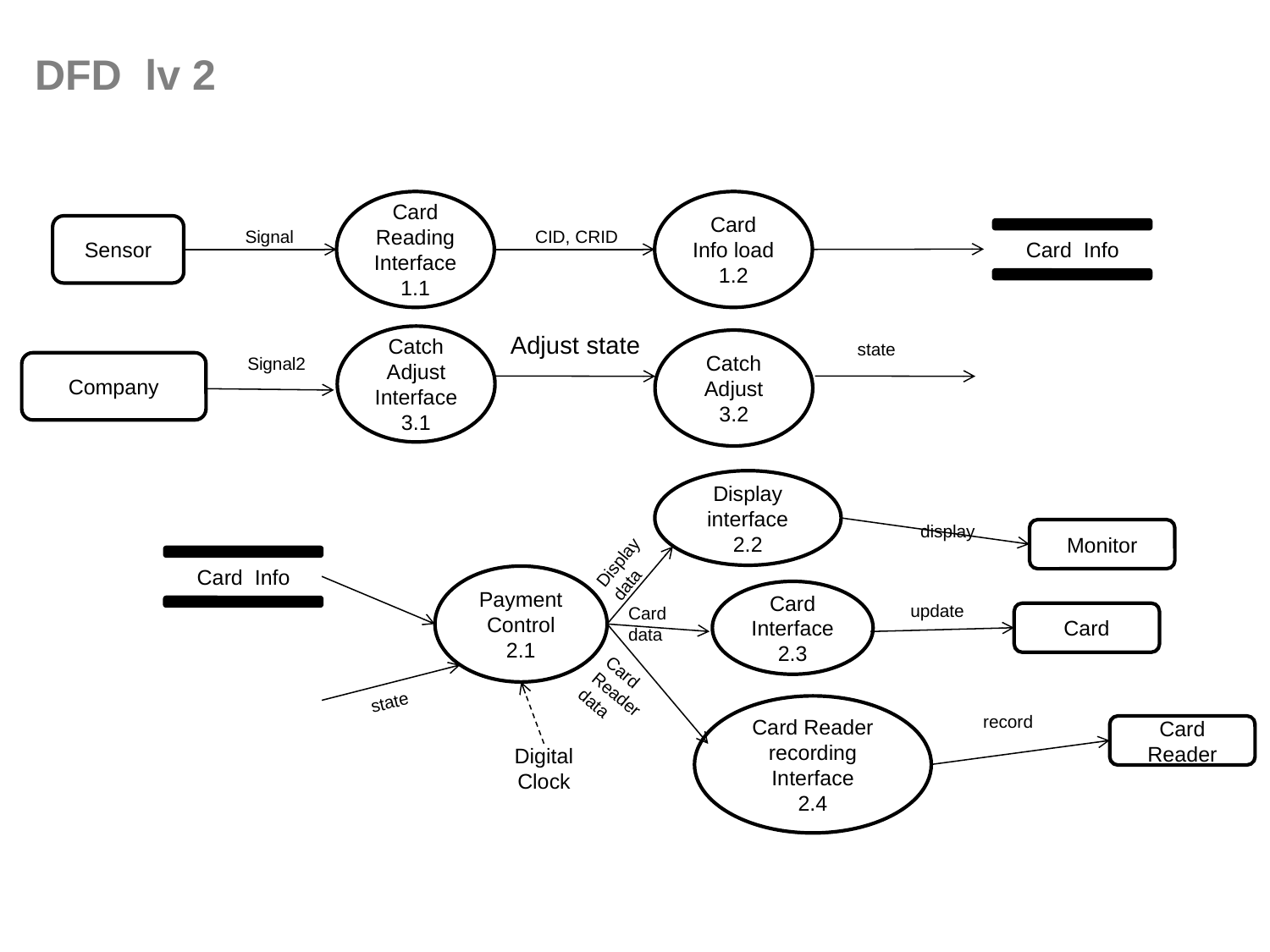

DFD  lv 2
Card Reading Interface
1.1
Card Info load
1.2
Sensor
Signal
CID, CRID

     Card  Info

Adjust state
Catch Adjust
Interface
3.1
Catch Adjust
3.2
state
Signal2
Company
Display interface
2.2
display
Monitor
Display data

     Card  Info
Payment
Control
2.1
Card
Interface
2.3
update
Card data

Card
Card Reader
data
state
Card Reader recording
Interface
2.4
record
Card Reader
Digital Clock